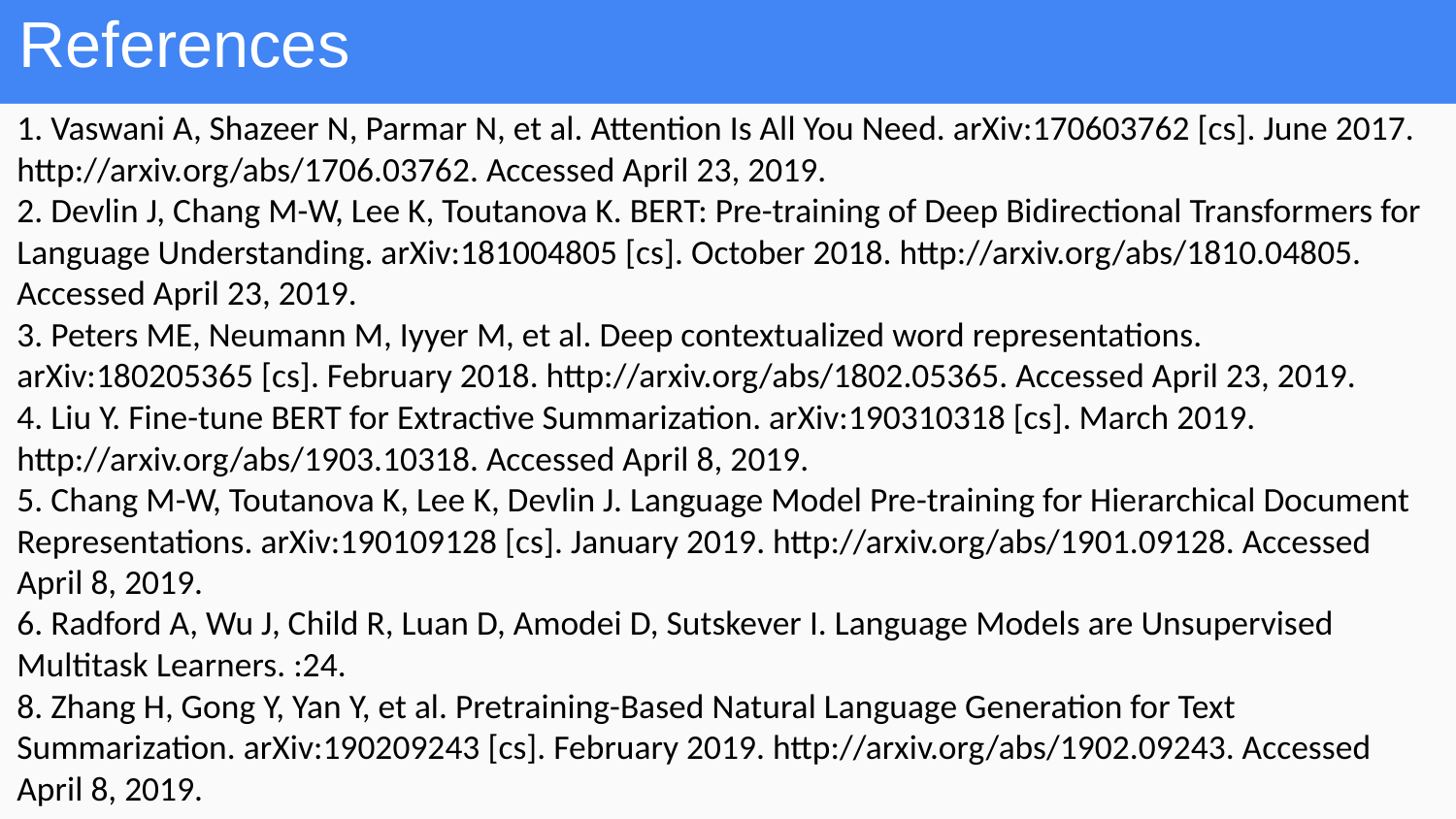

# References
1. Vaswani A, Shazeer N, Parmar N, et al. Attention Is All You Need. arXiv:170603762 [cs]. June 2017. http://arxiv.org/abs/1706.03762. Accessed April 23, 2019.
2. Devlin J, Chang M-W, Lee K, Toutanova K. BERT: Pre-training of Deep Bidirectional Transformers for Language Understanding. arXiv:181004805 [cs]. October 2018. http://arxiv.org/abs/1810.04805. Accessed April 23, 2019.
3. Peters ME, Neumann M, Iyyer M, et al. Deep contextualized word representations. arXiv:180205365 [cs]. February 2018. http://arxiv.org/abs/1802.05365. Accessed April 23, 2019.
4. Liu Y. Fine-tune BERT for Extractive Summarization. arXiv:190310318 [cs]. March 2019. http://arxiv.org/abs/1903.10318. Accessed April 8, 2019.
5. Chang M-W, Toutanova K, Lee K, Devlin J. Language Model Pre-training for Hierarchical Document Representations. arXiv:190109128 [cs]. January 2019. http://arxiv.org/abs/1901.09128. Accessed April 8, 2019.
6. Radford A, Wu J, Child R, Luan D, Amodei D, Sutskever I. Language Models are Unsupervised Multitask Learners. :24.
8. Zhang H, Gong Y, Yan Y, et al. Pretraining-Based Natural Language Generation for Text Summarization. arXiv:190209243 [cs]. February 2019. http://arxiv.org/abs/1902.09243. Accessed April 8, 2019.